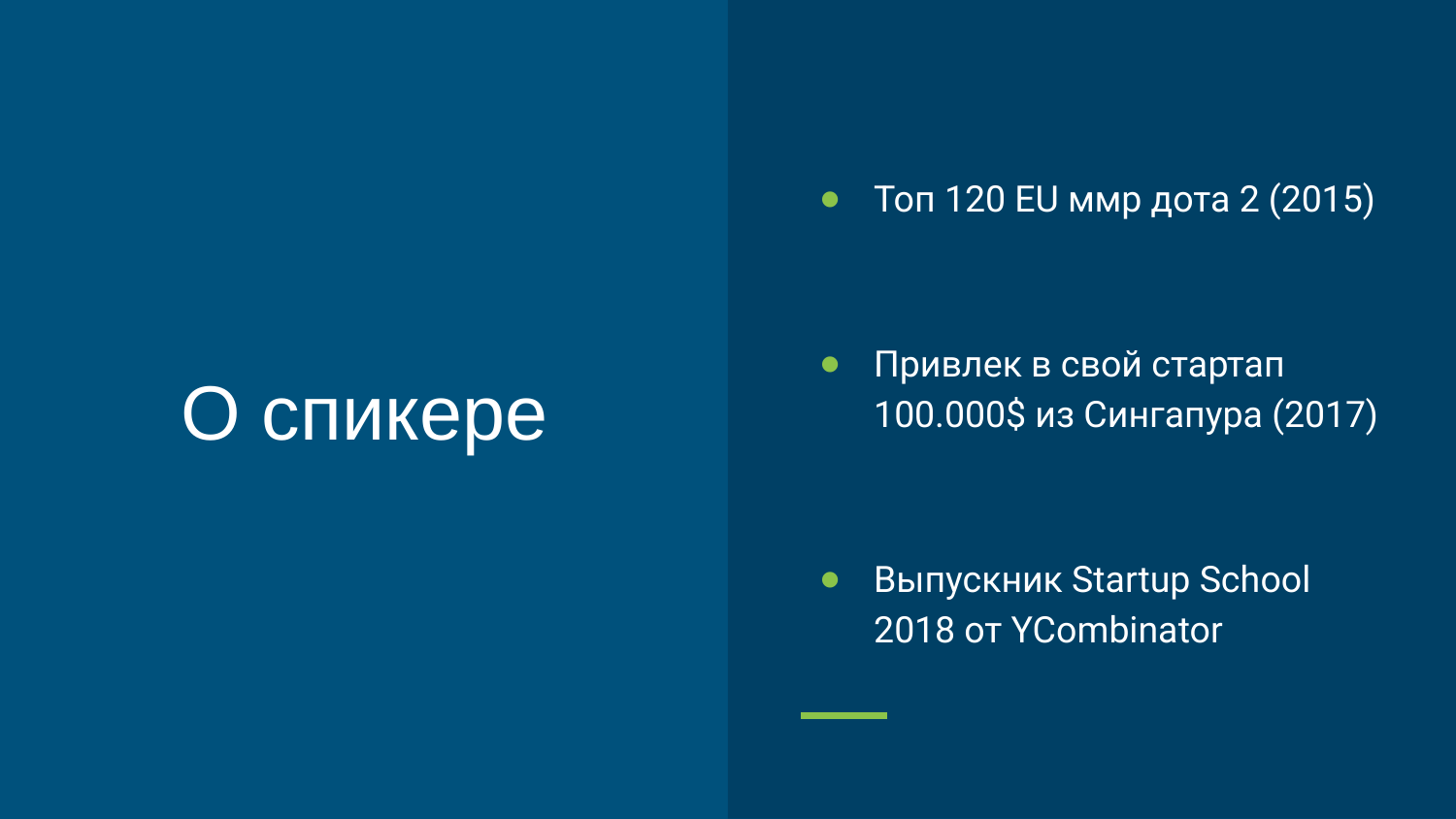

Топ 120 EU ммр дота 2 (2015)

Привлек в свой стартап 100.000$ из Сингапура (2017)

Выпускник Startup School 2018 от YCombinator
# О спикере